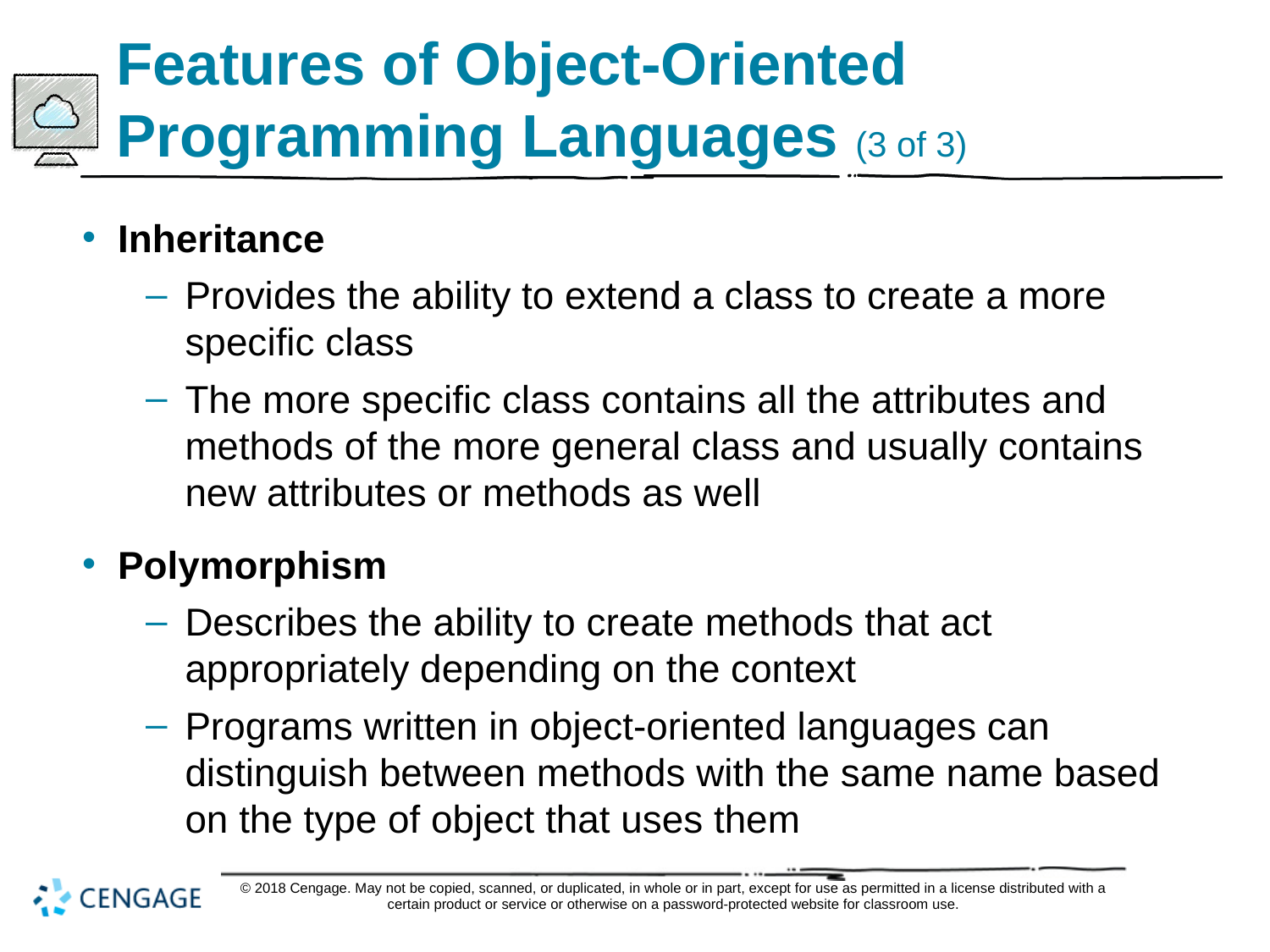

# Features of Object-Oriented Programming Languages (3 of 3)
Inheritance
Provides the ability to extend a class to create a more specific class
The more specific class contains all the attributes and methods of the more general class and usually contains new attributes or methods as well
Polymorphism
Describes the ability to create methods that act appropriately depending on the context
Programs written in object-oriented languages can distinguish between methods with the same name based on the type of object that uses them
© 2018 Cengage. May not be copied, scanned, or duplicated, in whole or in part, except for use as permitted in a license distributed with a certain product or service or otherwise on a password-protected website for classroom use.